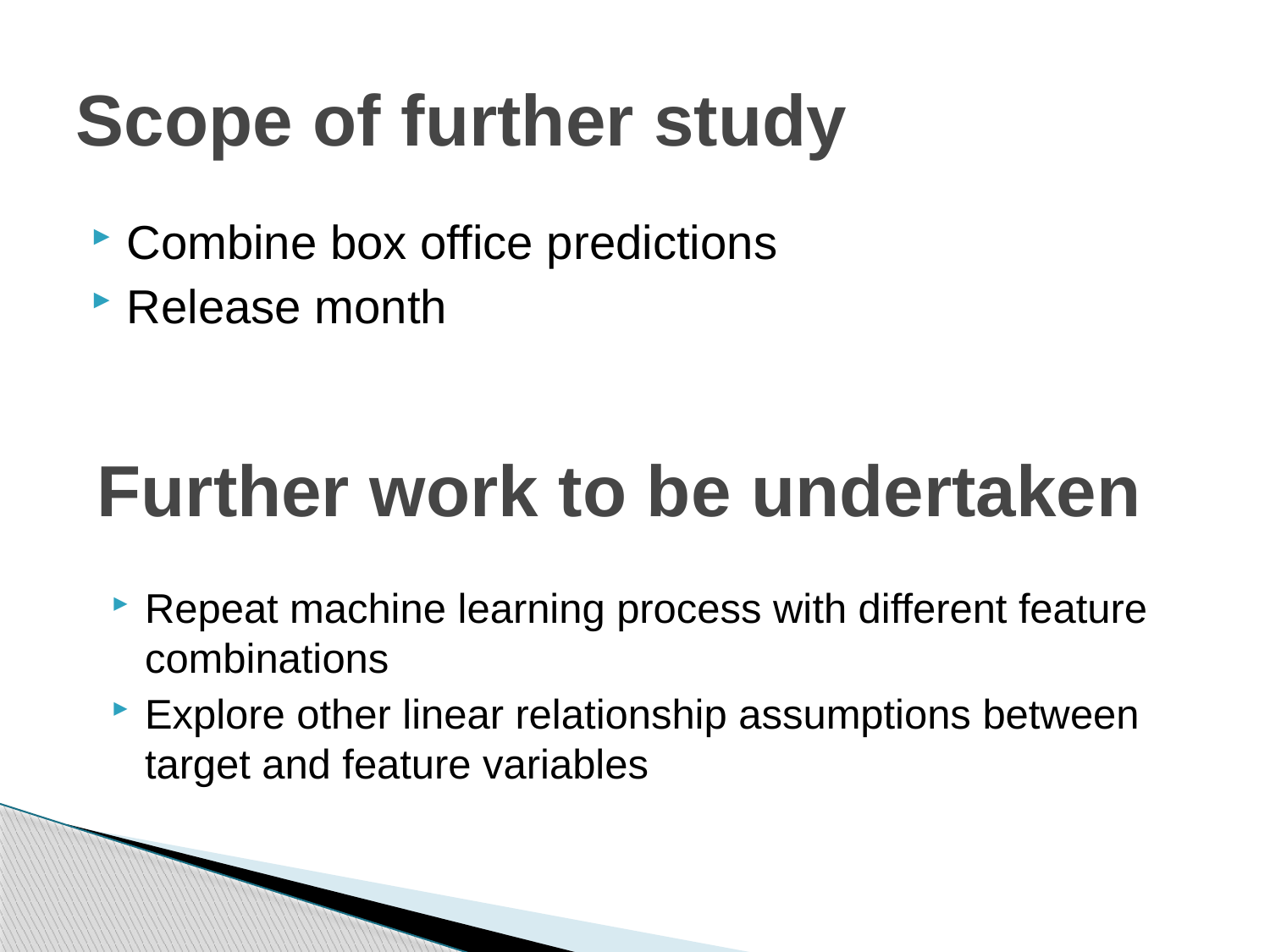

# Scope of further study
Combine box office predictions
Release month
Further work to be undertaken
Repeat machine learning process with different feature combinations
Explore other linear relationship assumptions between target and feature variables